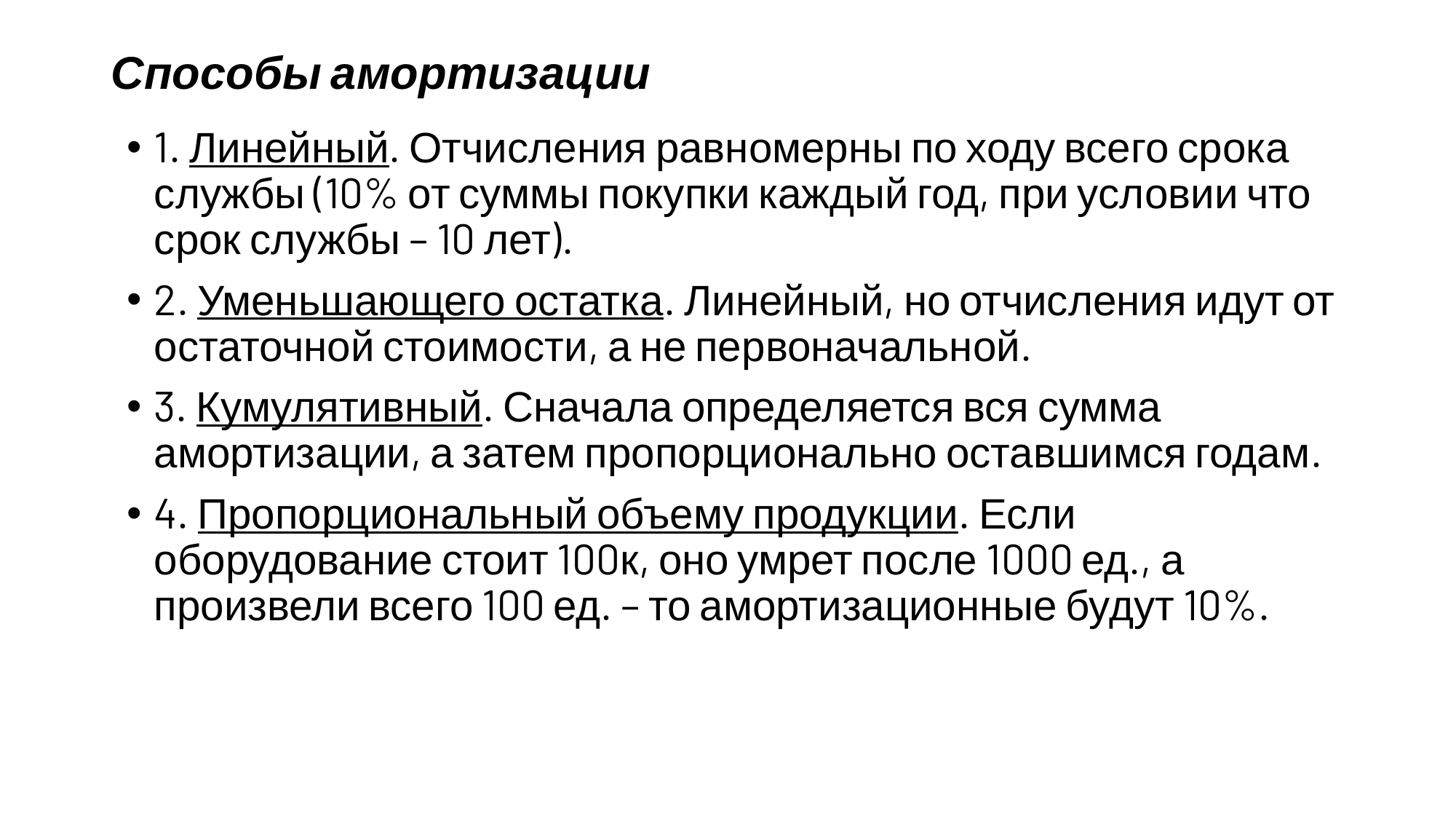

# Способы амортизации
1. Линейный. Отчисления равномерны по ходу всего срока службы (10% от суммы покупки каждый год, при условии что срок службы – 10 лет).
2. Уменьшающего остатка. Линейный, но отчисления идут от остаточной стоимости, а не первоначальной.
3. Кумулятивный. Сначала определяется вся сумма амортизации, а затем пропорционально оставшимся годам.
4. Пропорциональный объему продукции. Если оборудование стоит 100к, оно умрет после 1000 ед., а произвели всего 100 ед. – то амортизационные будут 10%.